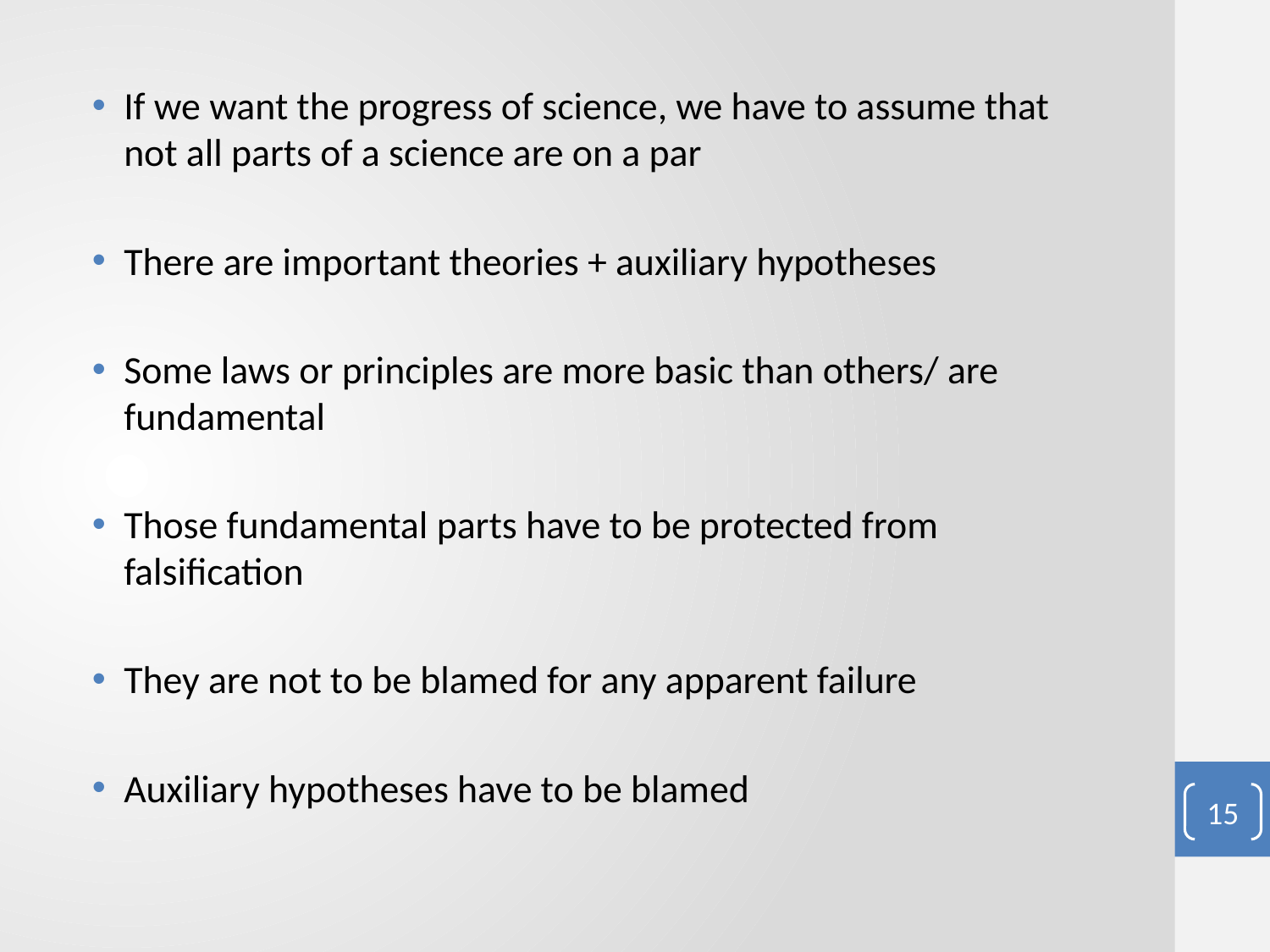

#
If we want the progress of science, we have to assume that not all parts of a science are on a par

There are important theories + auxiliary hypotheses

Some laws or principles are more basic than others/ are fundamental

Those fundamental parts have to be protected from falsification

They are not to be blamed for any apparent failure

Auxiliary hypotheses have to be blamed

15